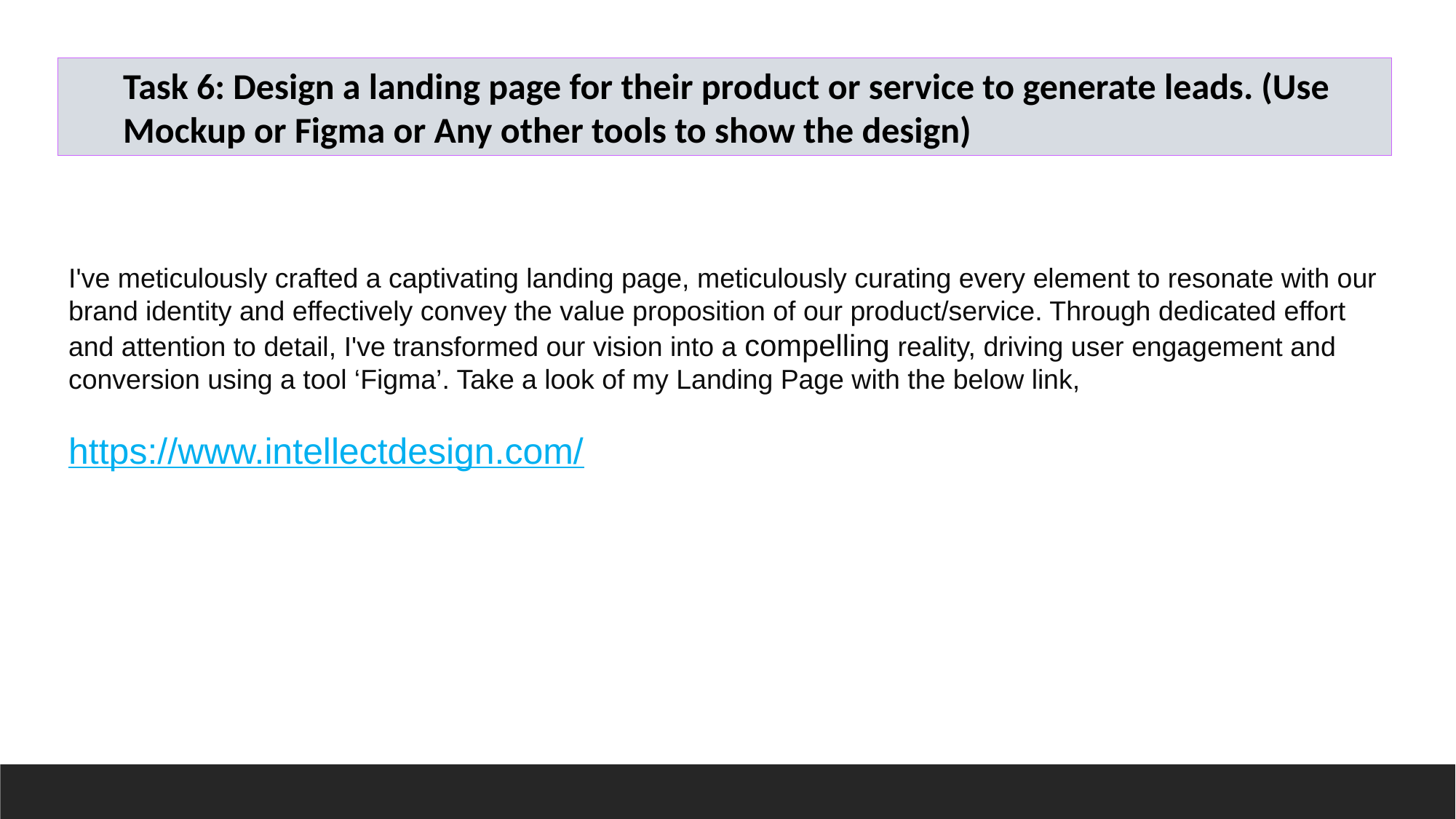

Task 6: Design a landing page for their product or service to generate leads. (Use Mockup or Figma or Any other tools to show the design)
I've meticulously crafted a captivating landing page, meticulously curating every element to resonate with our brand identity and effectively convey the value proposition of our product/service. Through dedicated effort and attention to detail, I've transformed our vision into a compelling reality, driving user engagement and conversion using a tool ‘Figma’. Take a look of my Landing Page with the below link,

https://www.intellectdesign.com/